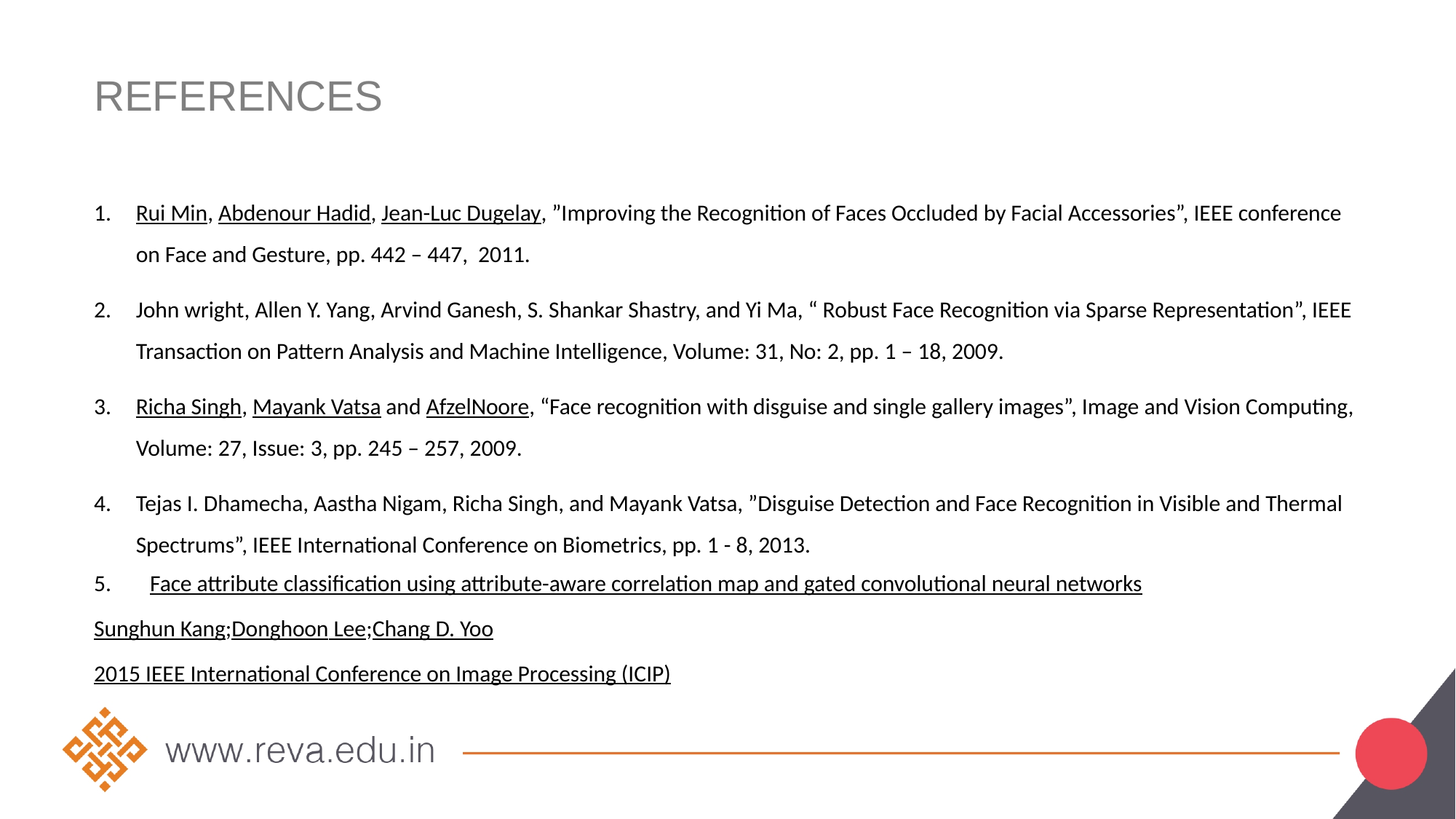

# references
Rui Min, Abdenour Hadid, Jean-Luc Dugelay, ”Improving the Recognition of Faces Occluded by Facial Accessories”, IEEE conference on Face and Gesture, pp. 442 – 447,  2011.
John wright, Allen Y. Yang, Arvind Ganesh, S. Shankar Shastry, and Yi Ma, “ Robust Face Recognition via Sparse Representation”, IEEE Transaction on Pattern Analysis and Machine Intelligence, Volume: 31, No: 2, pp. 1 – 18, 2009.
Richa Singh, Mayank Vatsa and AfzelNoore, “Face recognition with disguise and single gallery images”, Image and Vision Computing, Volume: 27, Issue: 3, pp. 245 – 257, 2009.
Tejas I. Dhamecha, Aastha Nigam, Richa Singh, and Mayank Vatsa, ”Disguise Detection and Face Recognition in Visible and Thermal Spectrums”, IEEE International Conference on Biometrics, pp. 1 - 8, 2013.
Face attribute classification using attribute-aware correlation map and gated convolutional neural networks
Sunghun Kang;Donghoon Lee;Chang D. Yoo
2015 IEEE International Conference on Image Processing (ICIP)